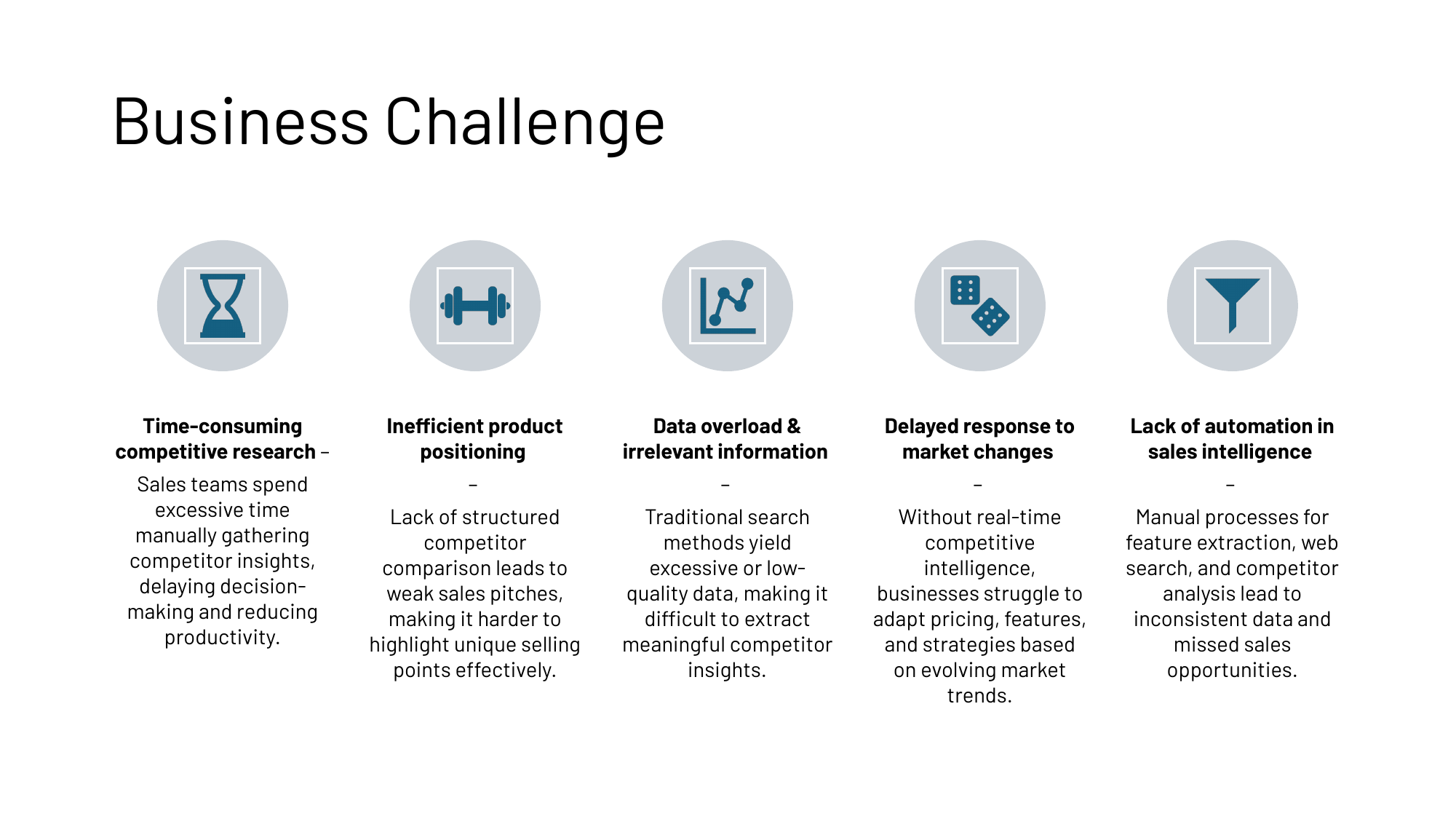

# Business Challenge
Time-consuming competitive research –
Sales teams spend excessive time manually gathering competitor insights, delaying decision-making and reducing productivity.
Inefficient product positioning
–
Lack of structured competitor comparison leads to weak sales pitches, making it harder to highlight unique selling points effectively.
Data overload & irrelevant information
–
Traditional search methods yield excessive or low-quality data, making it difficult to extract meaningful competitor insights.
Delayed response to market changes
–
Without real-time competitive intelligence, businesses struggle to adapt pricing, features, and strategies based on evolving market trends.
Lack of automation in sales intelligence
–
Manual processes for feature extraction, web search, and competitor analysis lead to inconsistent data and missed sales opportunities.